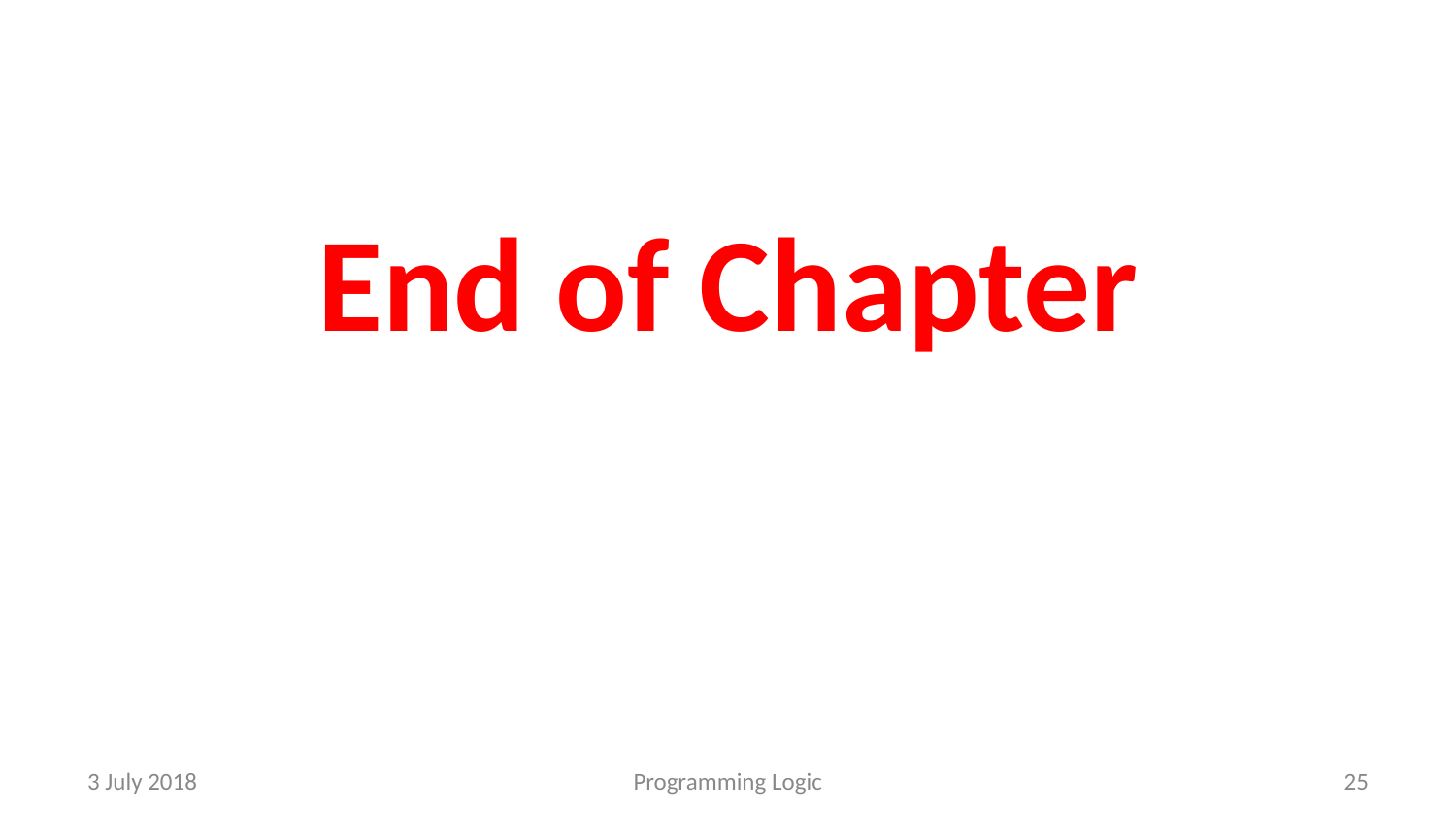

#
End of Chapter
3 July 2018
Programming Logic
25